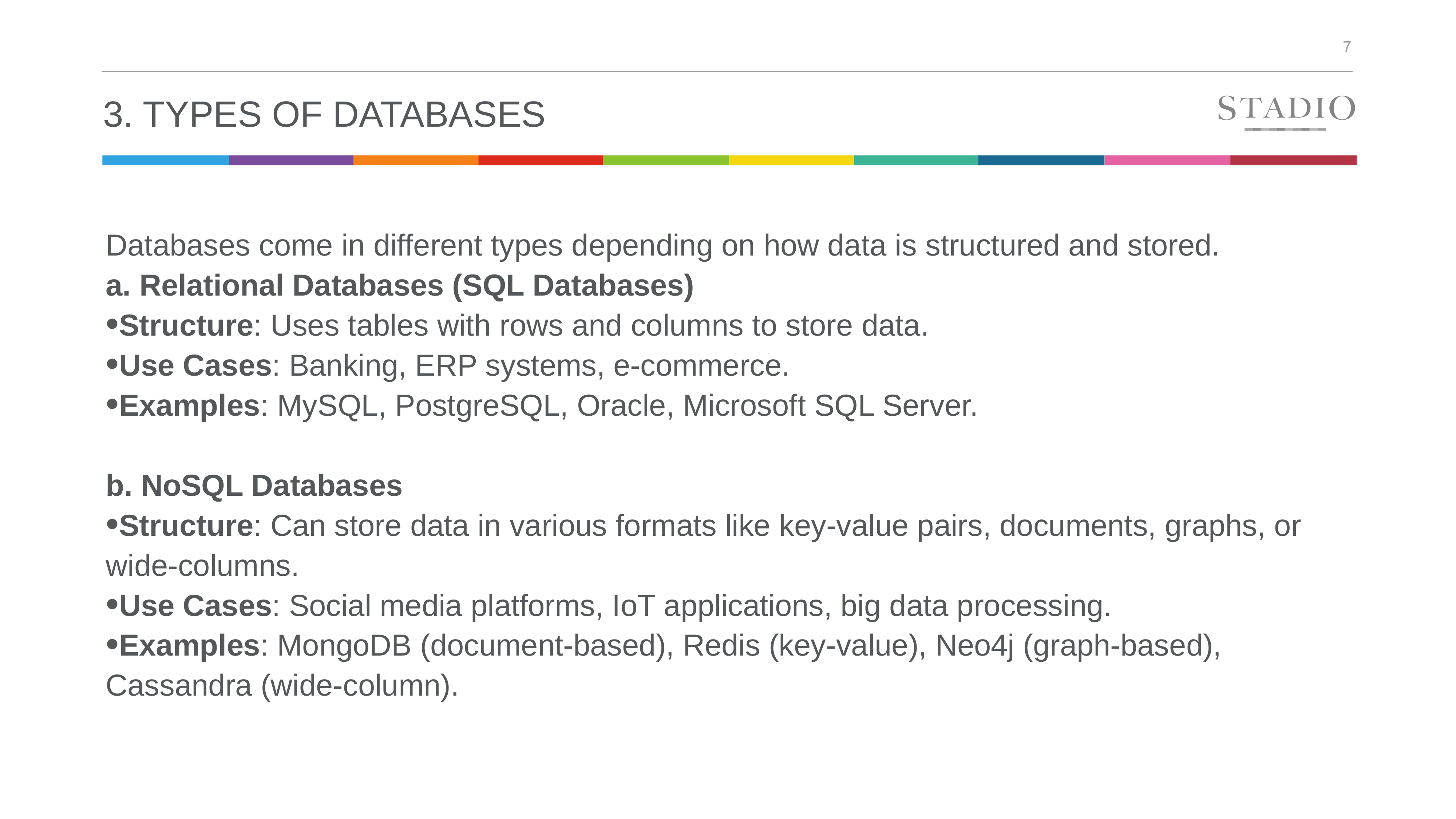

# 3. Types of Databases
Databases come in different types depending on how data is structured and stored.
a. Relational Databases (SQL Databases)
Structure: Uses tables with rows and columns to store data.
Use Cases: Banking, ERP systems, e-commerce.
Examples: MySQL, PostgreSQL, Oracle, Microsoft SQL Server.

b. NoSQL Databases
Structure: Can store data in various formats like key-value pairs, documents, graphs, or wide-columns.
Use Cases: Social media platforms, IoT applications, big data processing.
Examples: MongoDB (document-based), Redis (key-value), Neo4j (graph-based), Cassandra (wide-column).